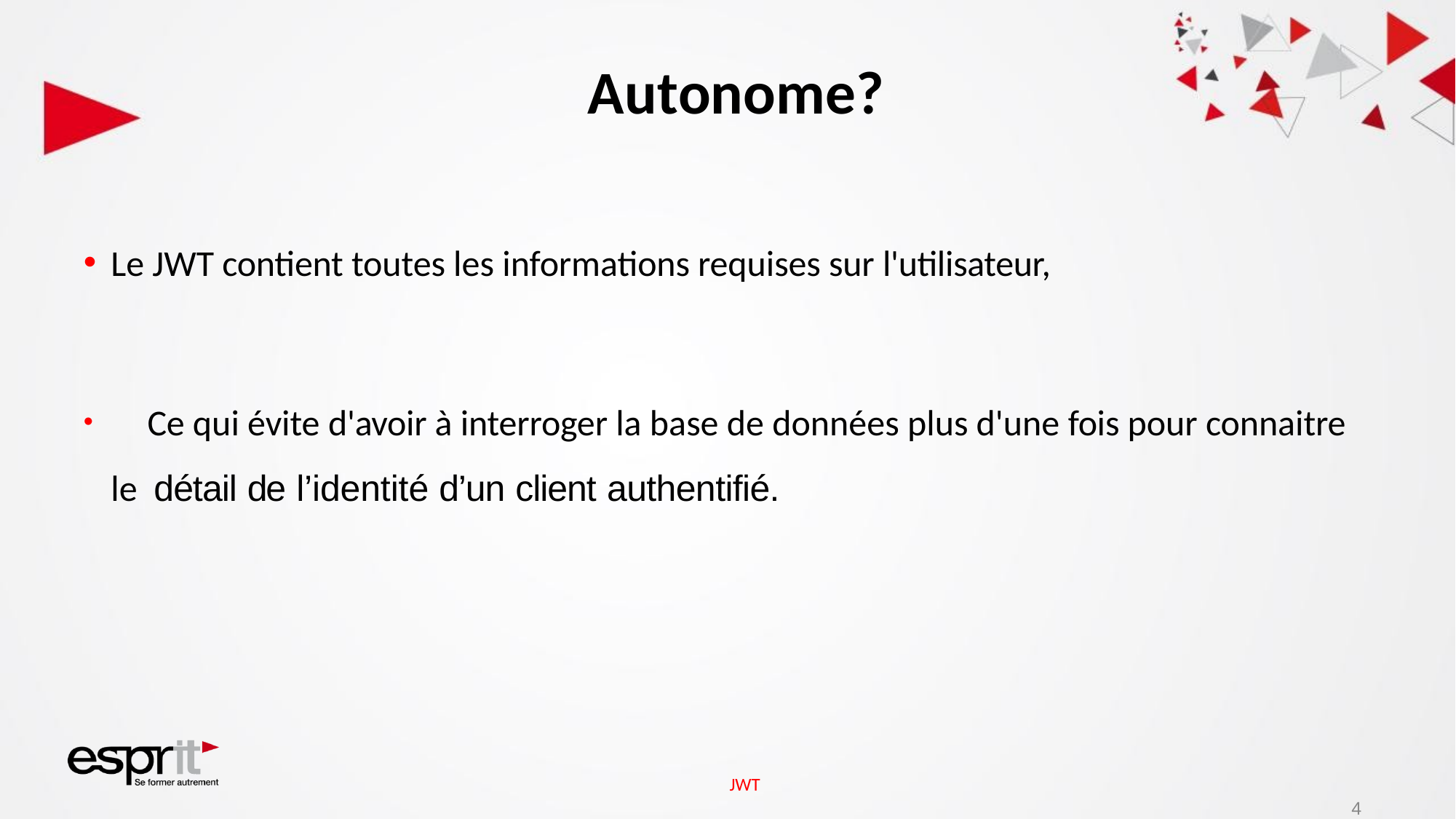

# Autonome?
Le JWT contient toutes les informations requises sur l'utilisateur,

	Ce qui évite d'avoir à interroger la base de données plus d'une fois pour connaitre le  détail de l’identité d’un client authentifié.

JWT
4